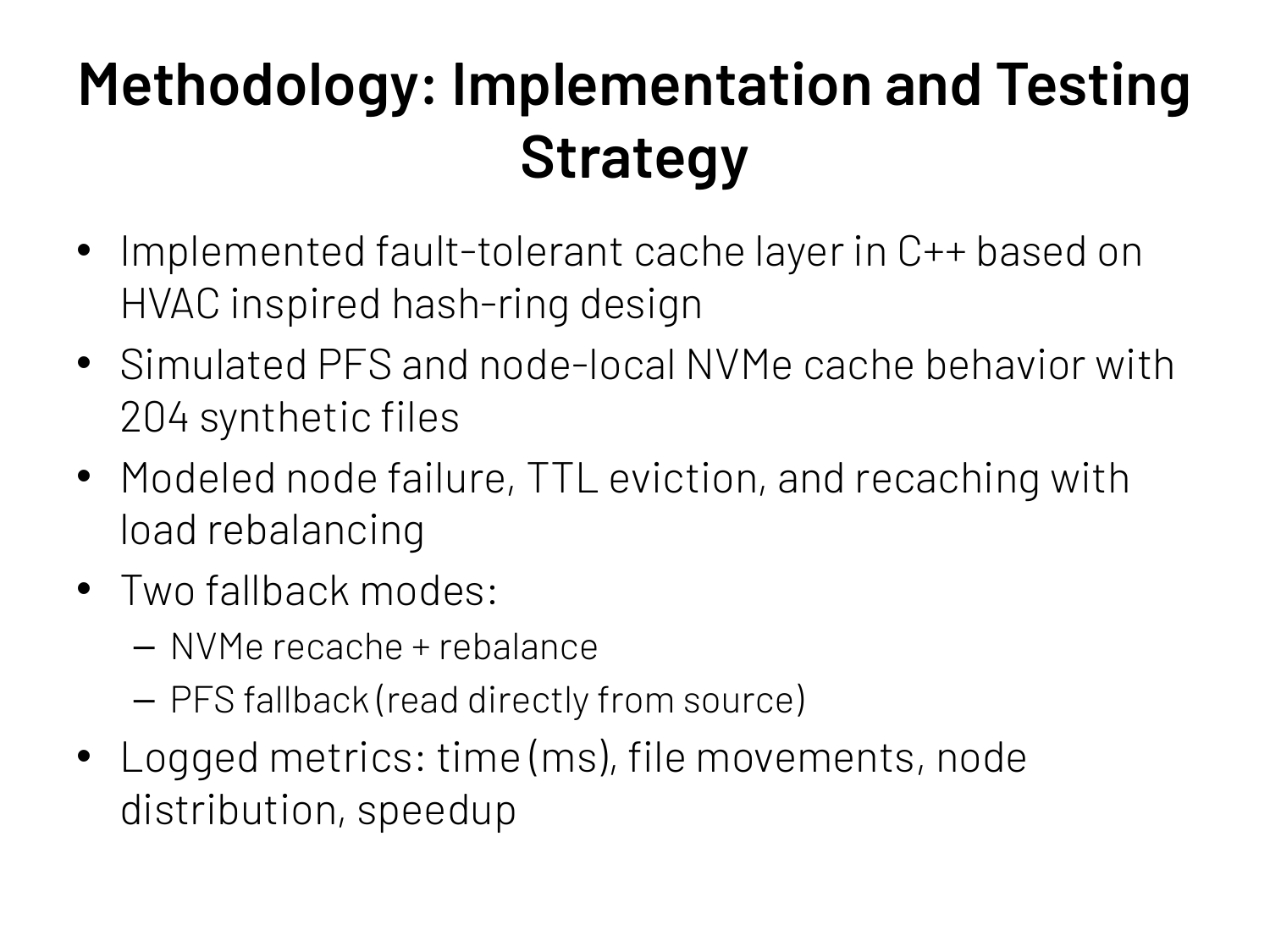

# Methodology: Implementation and Testing Strategy
Implemented fault-tolerant cache layer in C++ based on HVAC inspired hash-ring design
Simulated PFS and node-local NVMe cache behavior with 204 synthetic files
Modeled node failure, TTL eviction, and recaching with load rebalancing
Two fallback modes:
NVMe recache + rebalance
PFS fallback (read directly from source)
Logged metrics: time (ms), file movements, node distribution, speedup